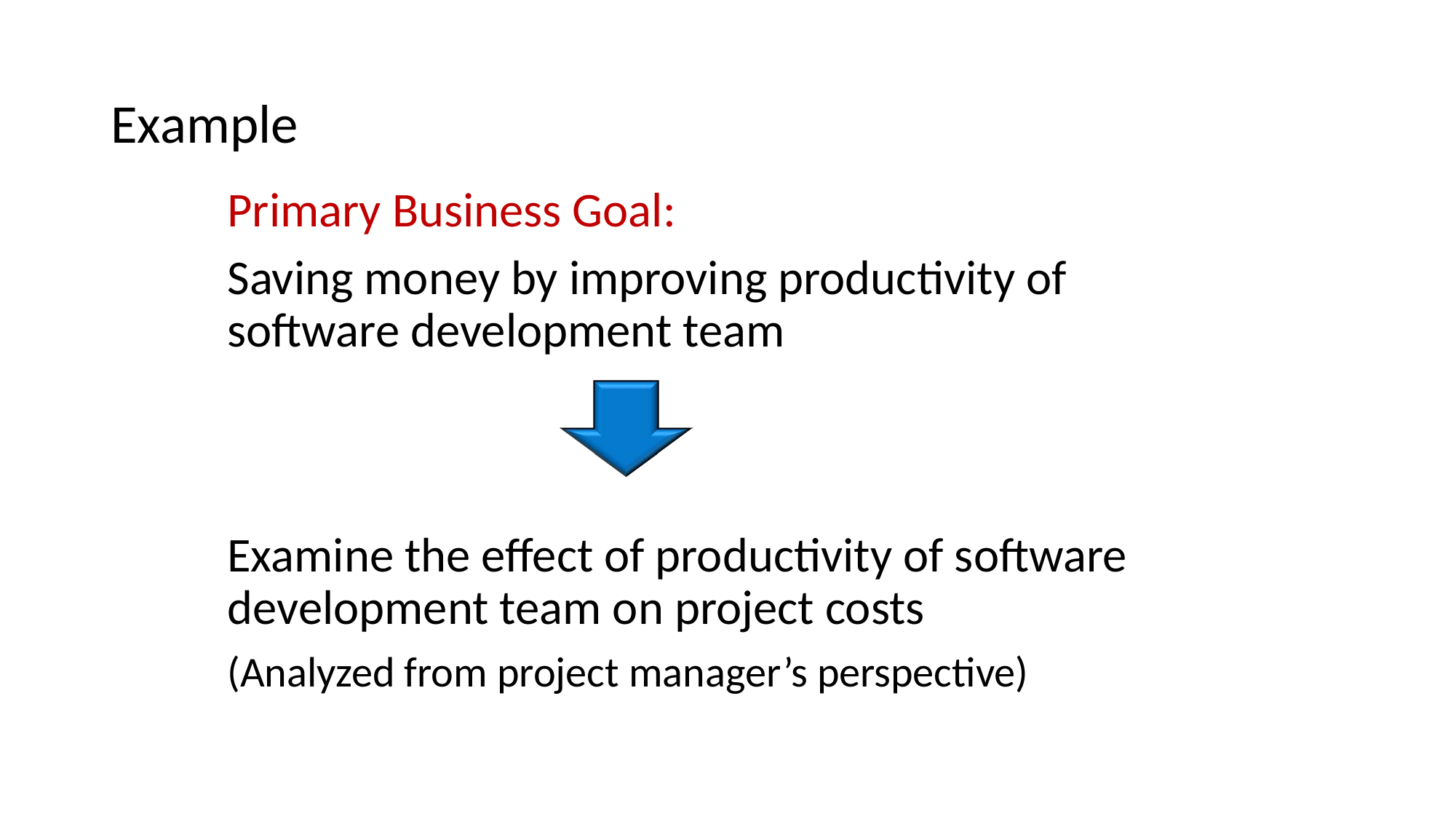

# Example
Primary Business Goal:
Saving money by improving productivity of  software development team

Examine the effect of productivity of software  development team on project costs
(Analyzed from project manager’s perspective)